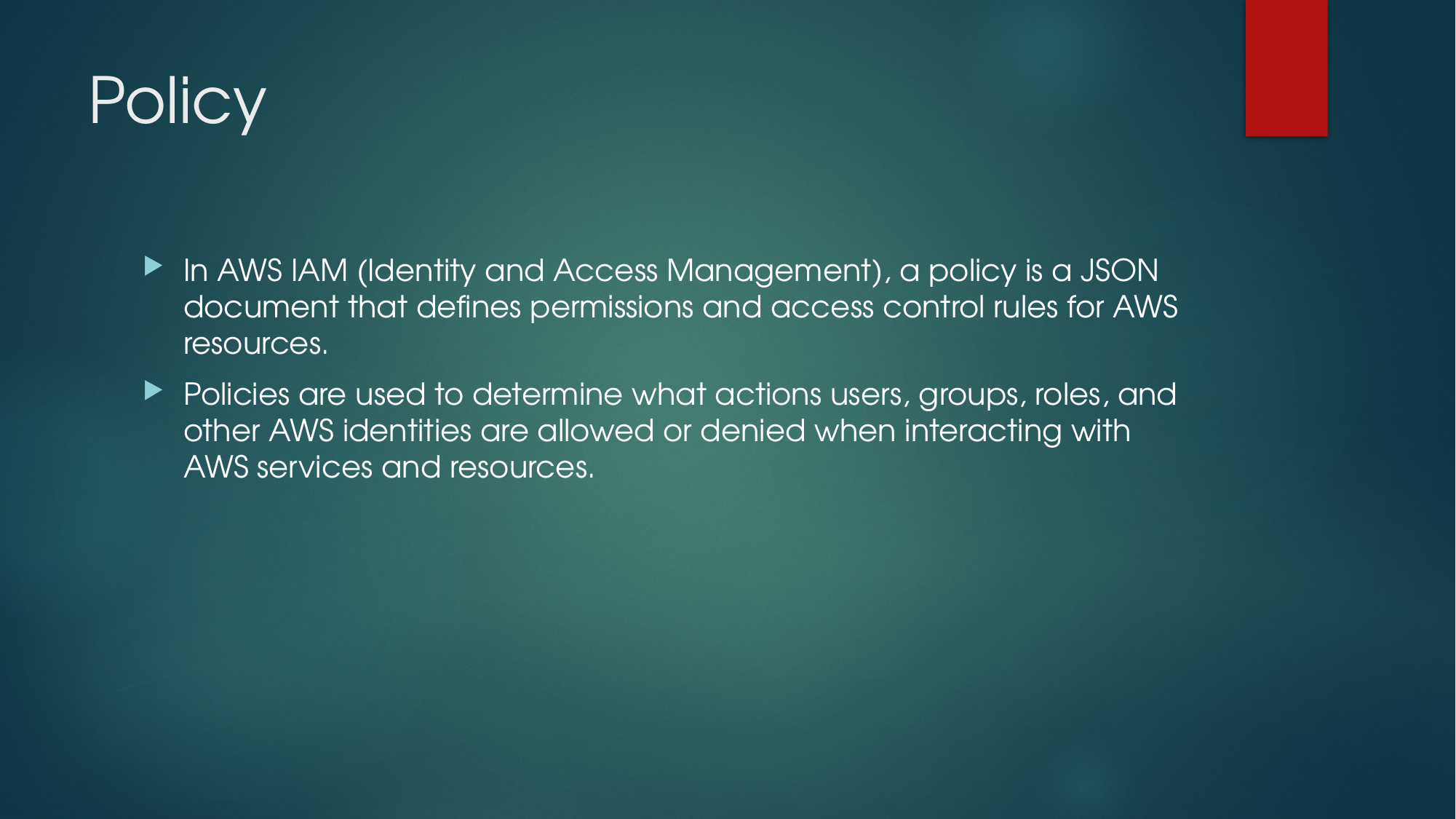

# Policy
In AWS IAM (Identity and Access Management), a policy is a JSON document that defines permissions and access control rules for AWS resources.
Policies are used to determine what actions users, groups, roles, and other AWS identities are allowed or denied when interacting with AWS services and resources.